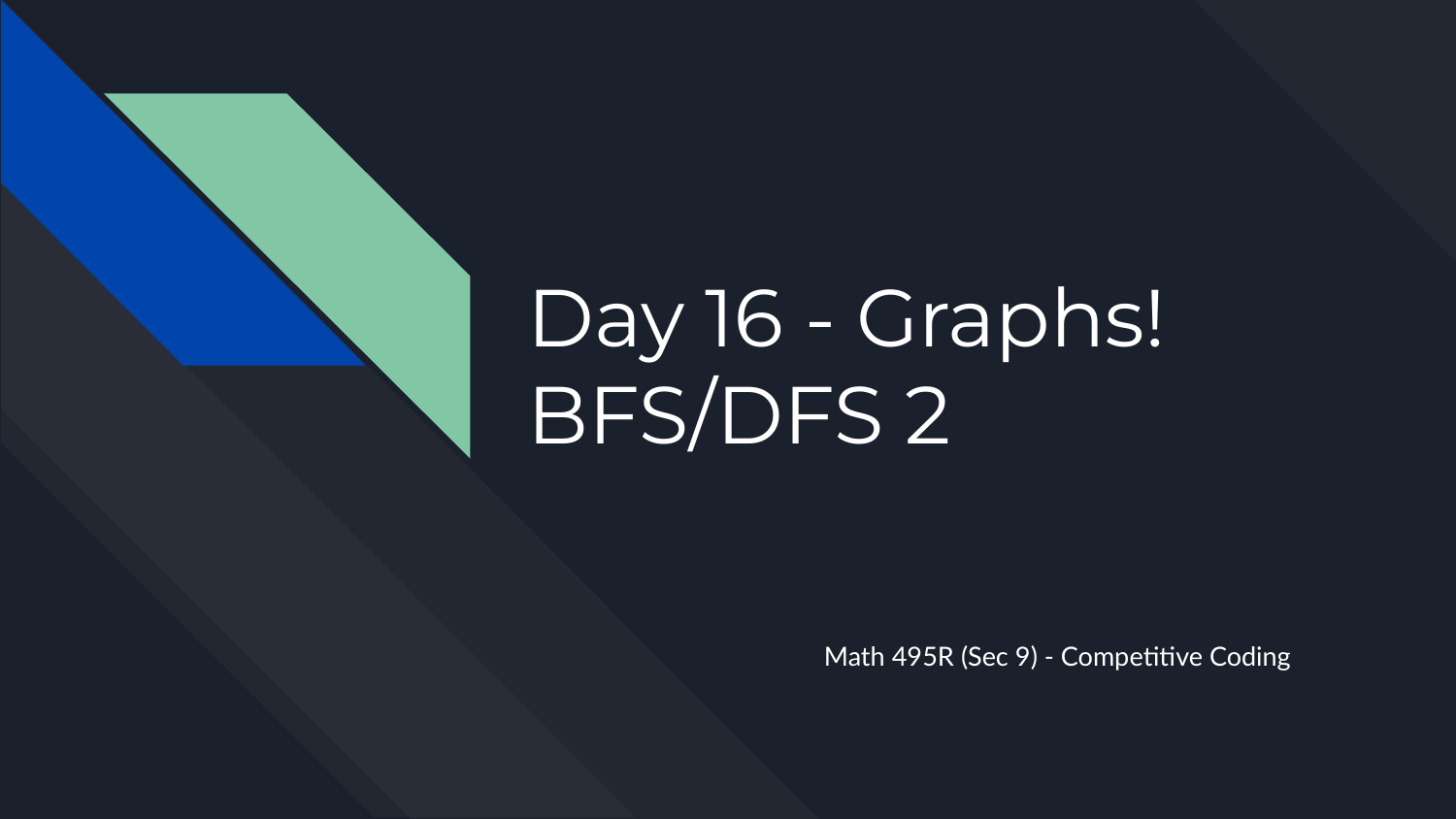

# Day 16 - Graphs!
BFS/DFS 2
Math 495R (Sec 9) - Competitive Coding